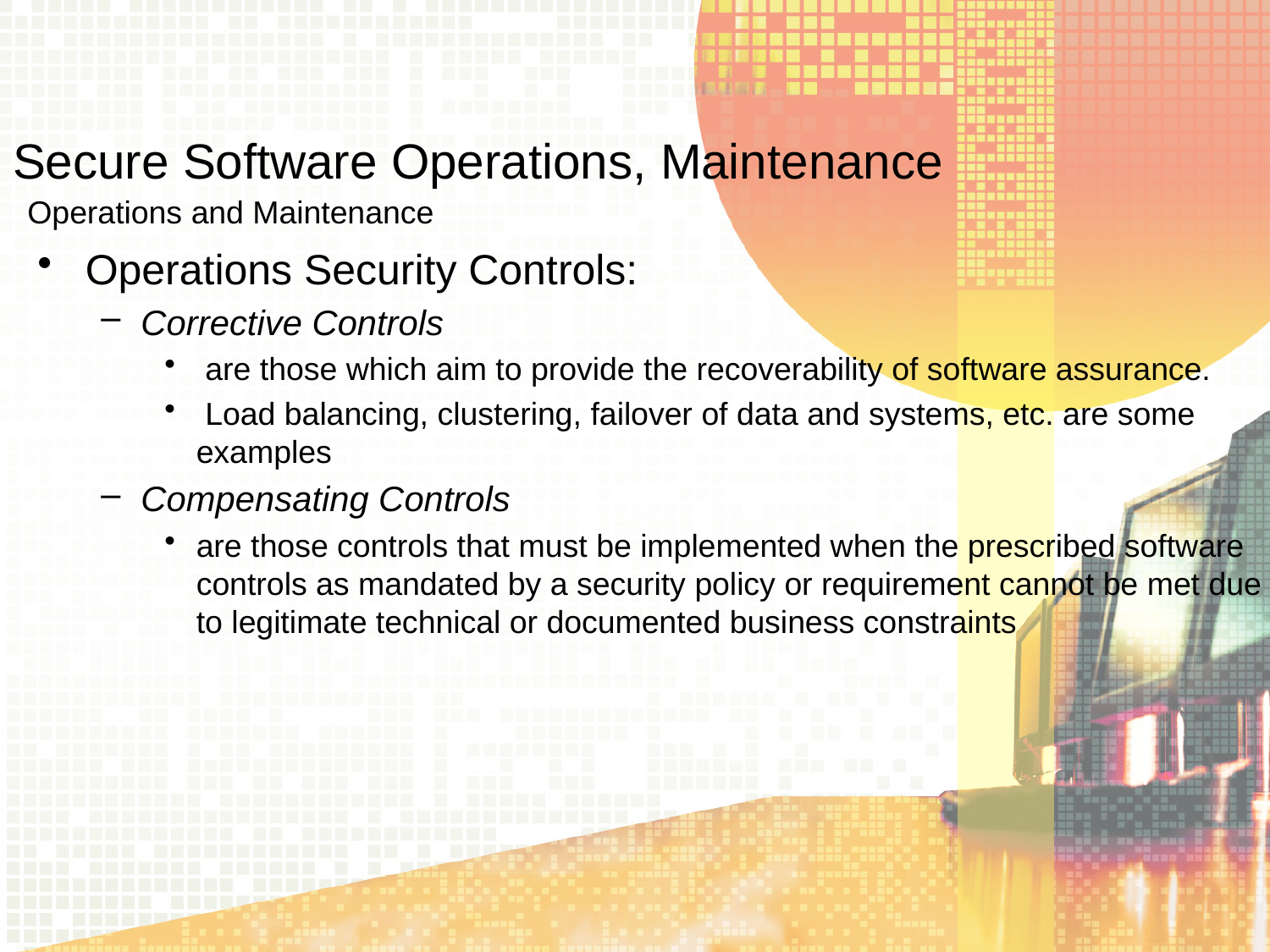

Secure Software Operations, Maintenance
Operations and Maintenance
Operations Security Controls:
Corrective Controls
 are those which aim to provide the recoverability of software assurance.
 Load balancing, clustering, failover of data and systems, etc. are some examples
Compensating Controls
are those controls that must be implemented when the prescribed software controls as mandated by a security policy or requirement cannot be met due to legitimate technical or documented business constraints